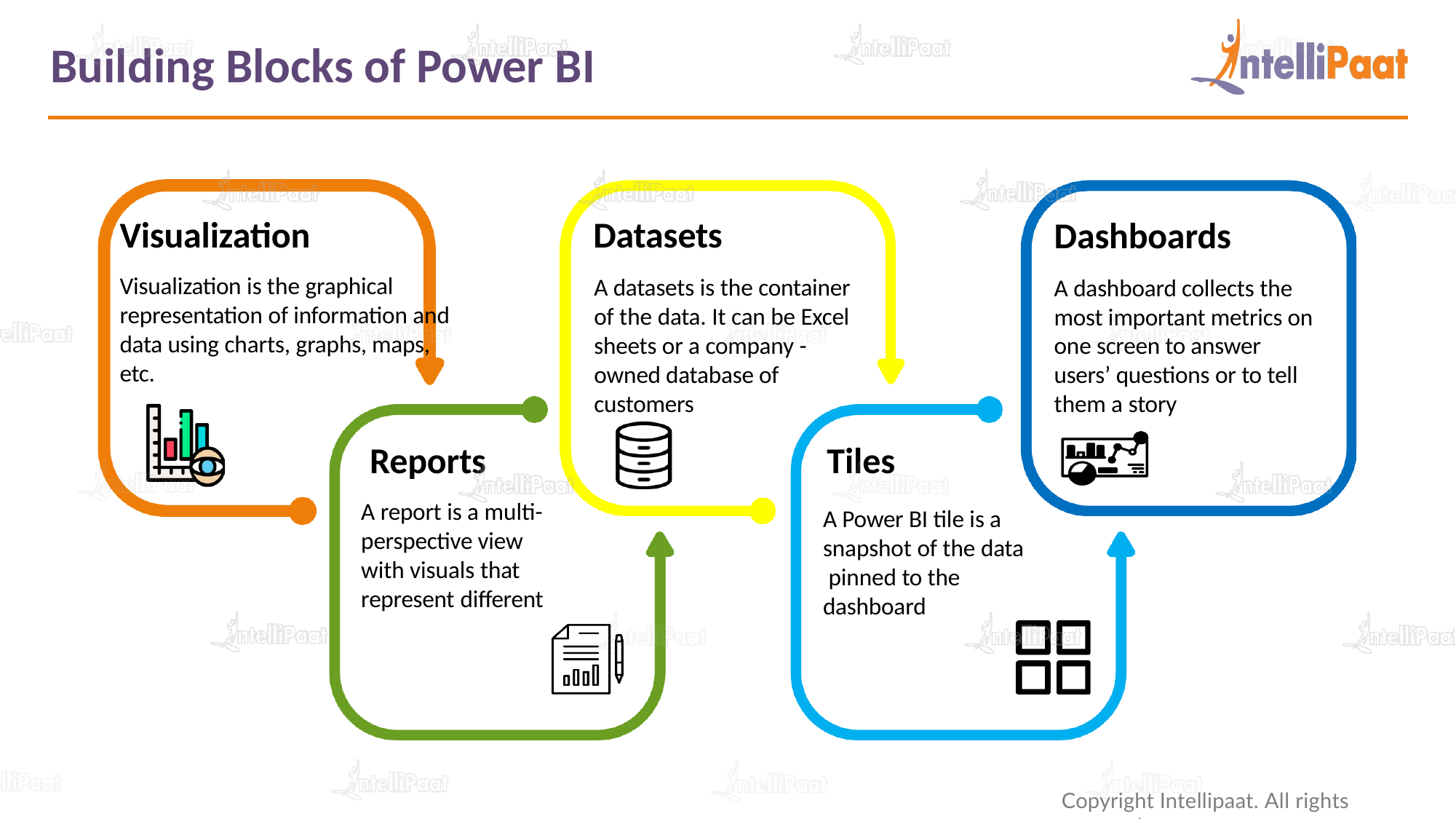

# Building Blocks of Power BI

Datasets
A datasets is the container of the data. It can be Excel  sheets or a company - owned database of  customers
Dashboards
A dashboard collects the  most important metrics on  one screen to answer users’ questions or to tell  them a story
Visualization
Visualization is the graphical representation of information and data using charts, graphs, maps, etc.

Reports
A report is a multi- perspective view  with visuals that  represent different
Tiles
A Power BI tile is a  snapshot of the data  pinned to the
dashboard
Copyright Intellipaat. All rights reserved.